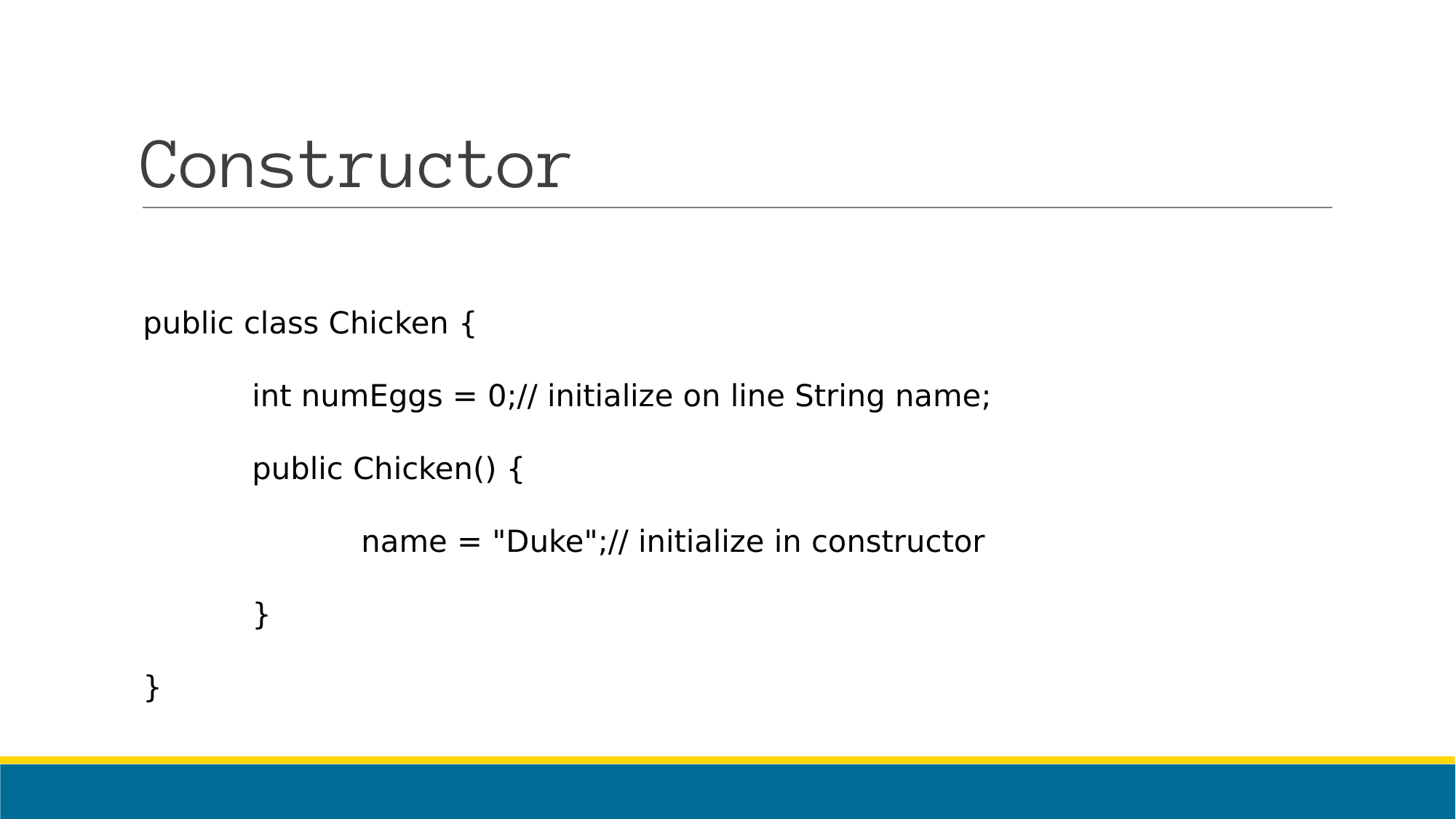

# Constructor
public class Chicken {
	int numEggs = 0;// initialize on line String name;
	public Chicken() {
		name = "Duke";// initialize in constructor
	}
}